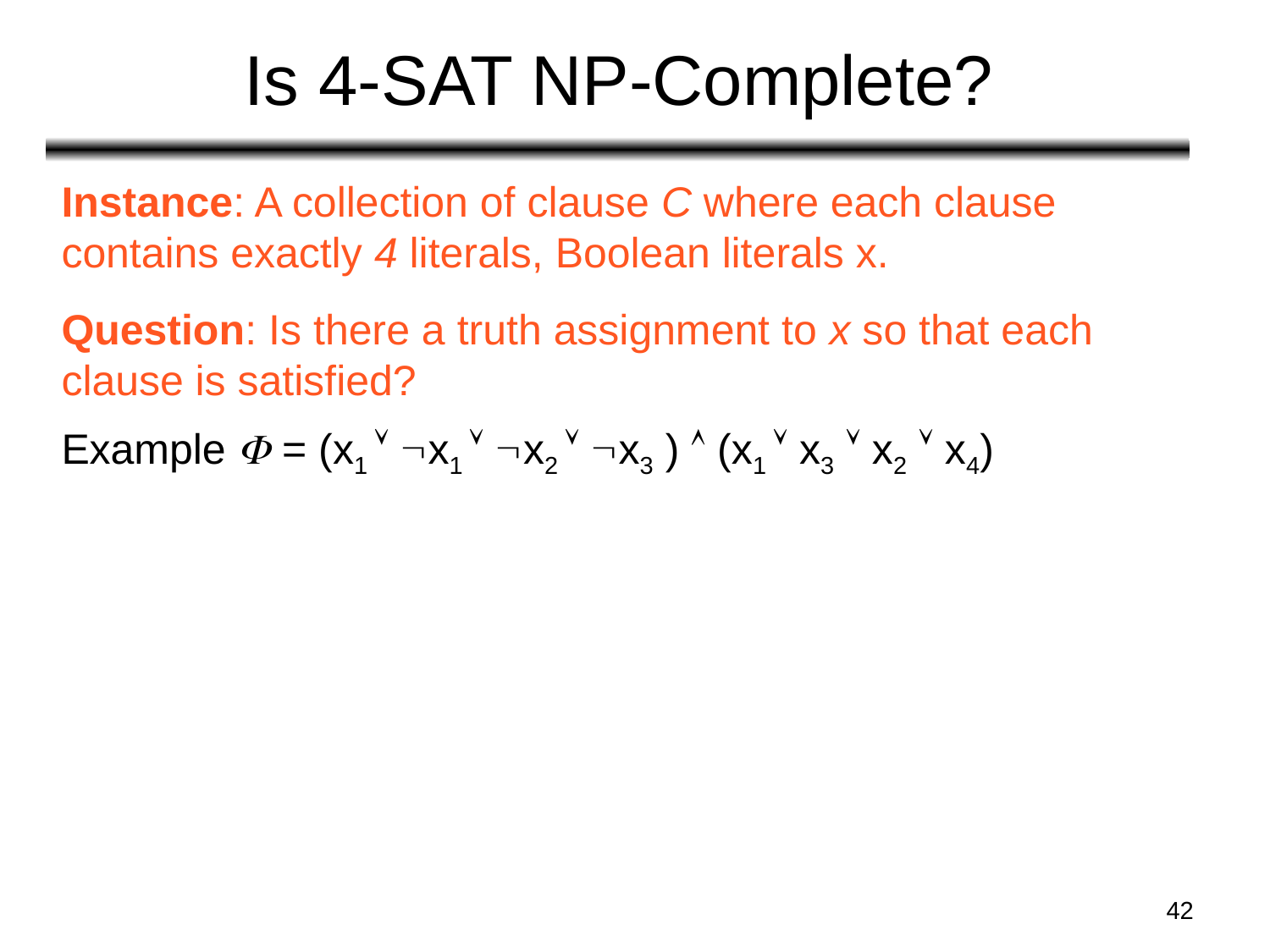

# Is 4-SAT NP-Complete?
Instance: A collection of clause C where each clause contains exactly 4 literals, Boolean literals x.
Question: Is there a truth assignment to x so that each clause is satisfied?
Example Φ = (x1 ∨ ¬x1 ∨ ¬x2 ∨ ¬x3 ) ∧ (x1 ∨ x3 ∨ x2 ∨ x4)
42